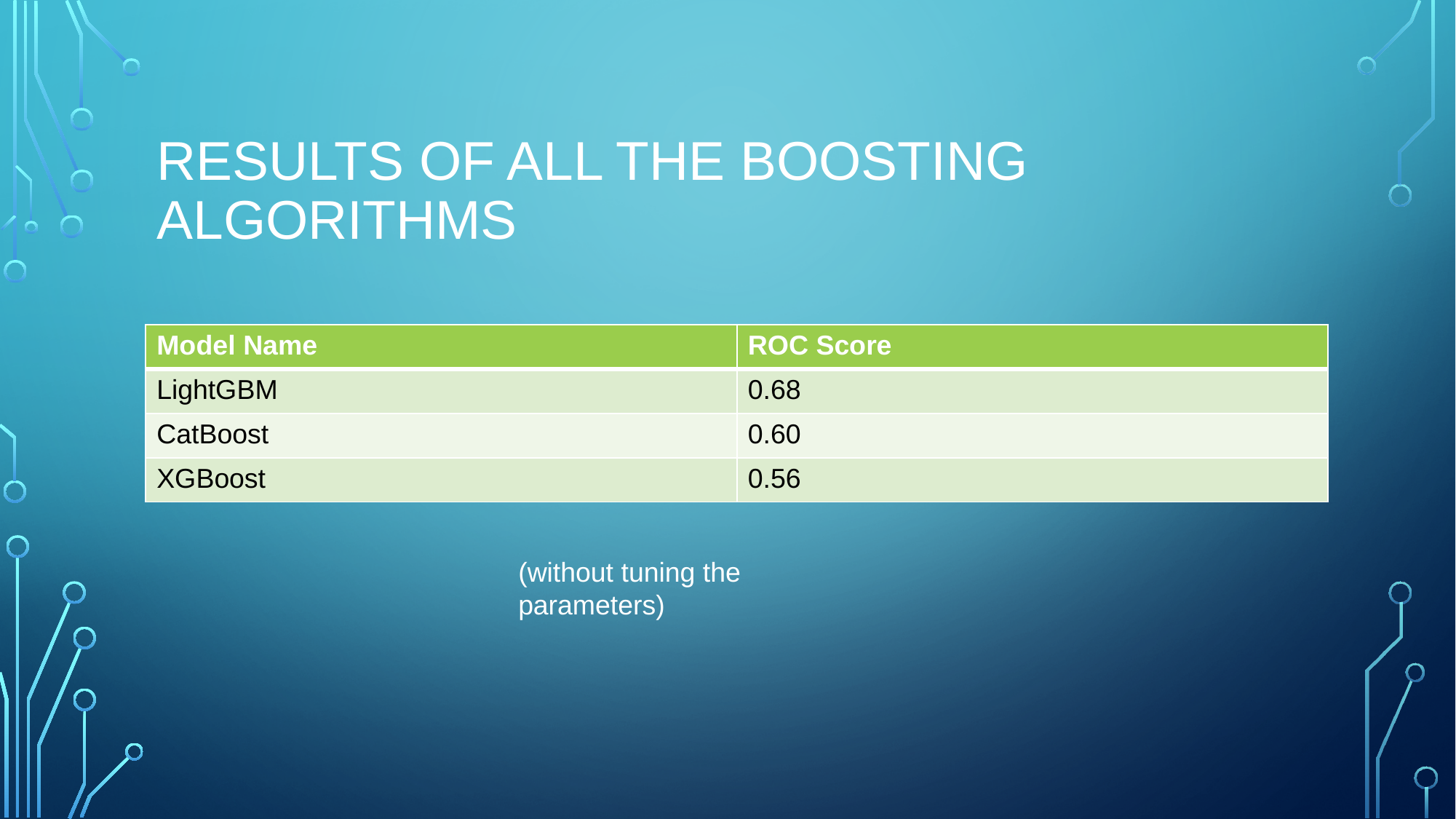

# Results of all the boosting algorithms
| Model Name | ROC Score |
| --- | --- |
| LightGBM | 0.68 |
| CatBoost | 0.60 |
| XGBoost | 0.56 |
(without tuning the parameters)